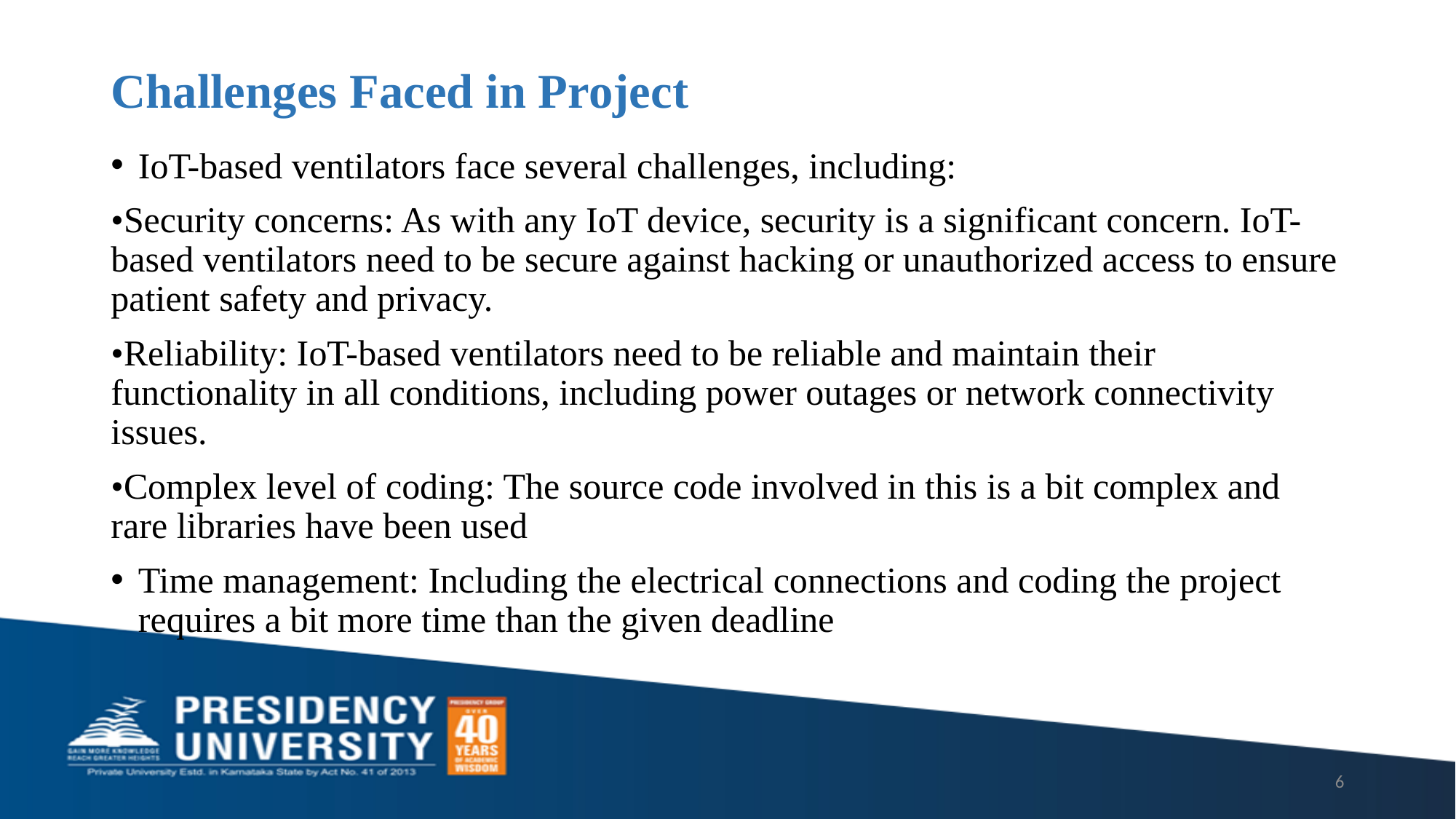

# Challenges Faced in Project
IoT-based ventilators face several challenges, including:
•Security concerns: As with any IoT device, security is a significant concern. IoT-based ventilators need to be secure against hacking or unauthorized access to ensure patient safety and privacy.
•Reliability: IoT-based ventilators need to be reliable and maintain their functionality in all conditions, including power outages or network connectivity issues.
•Complex level of coding: The source code involved in this is a bit complex and rare libraries have been used
Time management: Including the electrical connections and coding the project requires a bit more time than the given deadline
6